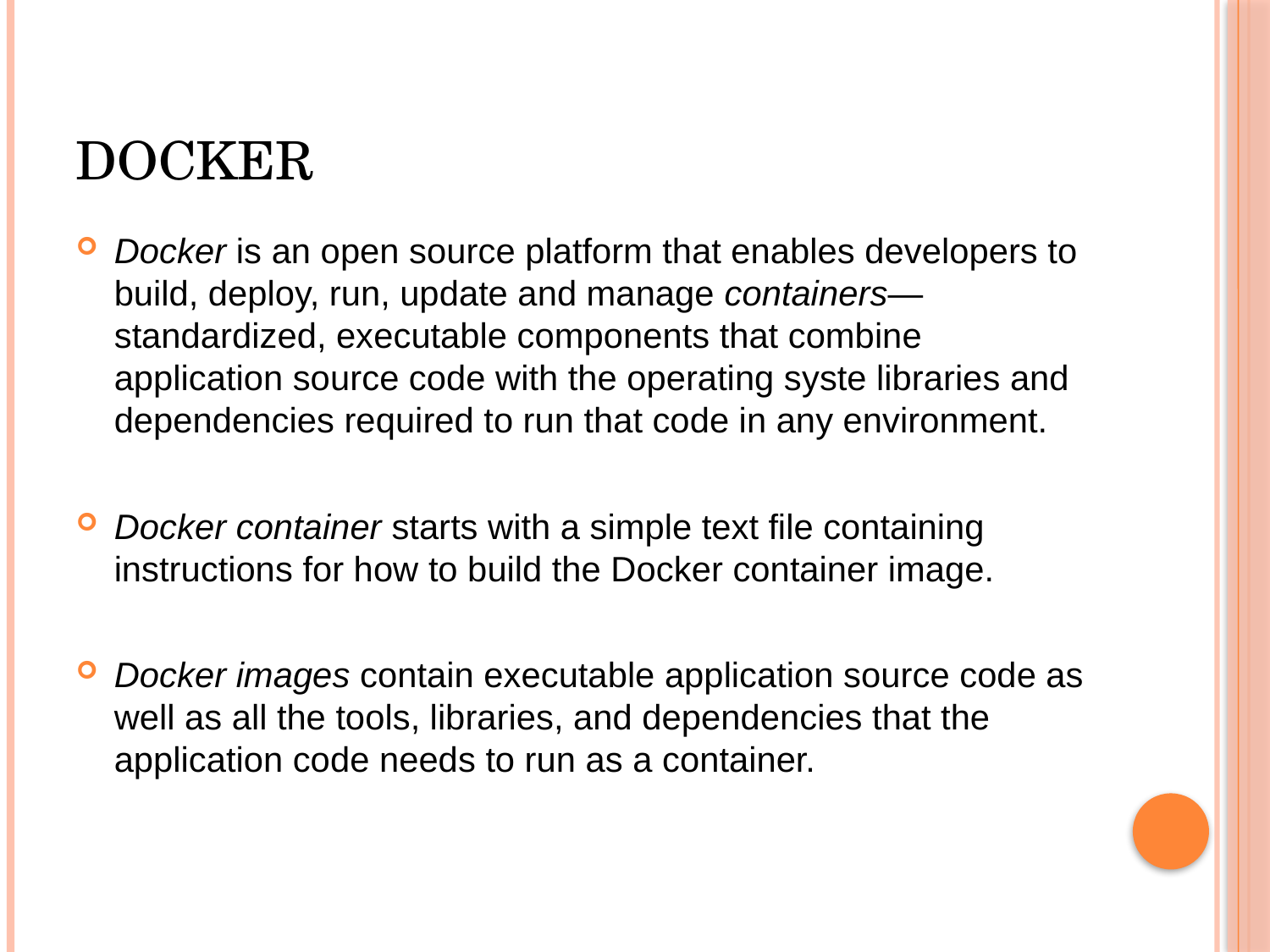

# Docker
Docker is an open source platform that enables developers to build, deploy, run, update and manage containers—standardized, executable components that combine application source code with the operating syste libraries and dependencies required to run that code in any environment.

Docker container starts with a simple text file containing instructions for how to build the Docker container image.

Docker images contain executable application source code as well as all the tools, libraries, and dependencies that the application code needs to run as a container.